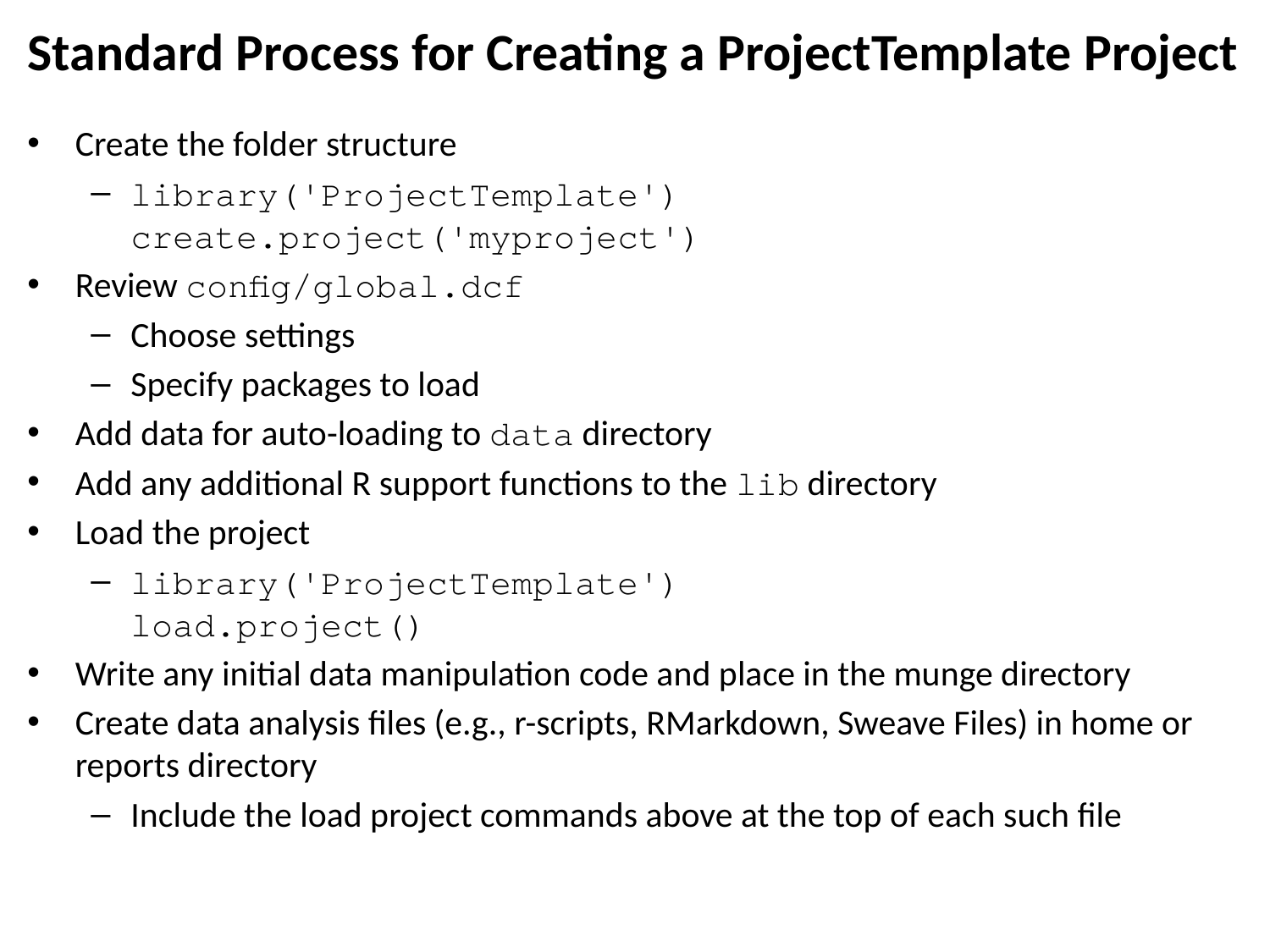

# Standard Process for Creating a ProjectTemplate Project
Create the folder structure
library('ProjectTemplate')
create.project('myproject')
Review config/global.dcf
Choose settings
Specify packages to load
Add data for auto-loading to data directory
Add any additional R support functions to the lib directory
Load the project
library('ProjectTemplate')
load.project()
Write any initial data manipulation code and place in the munge directory
Create data analysis files (e.g., r-scripts, RMarkdown, Sweave Files) in home or reports directory
Include the load project commands above at the top of each such file